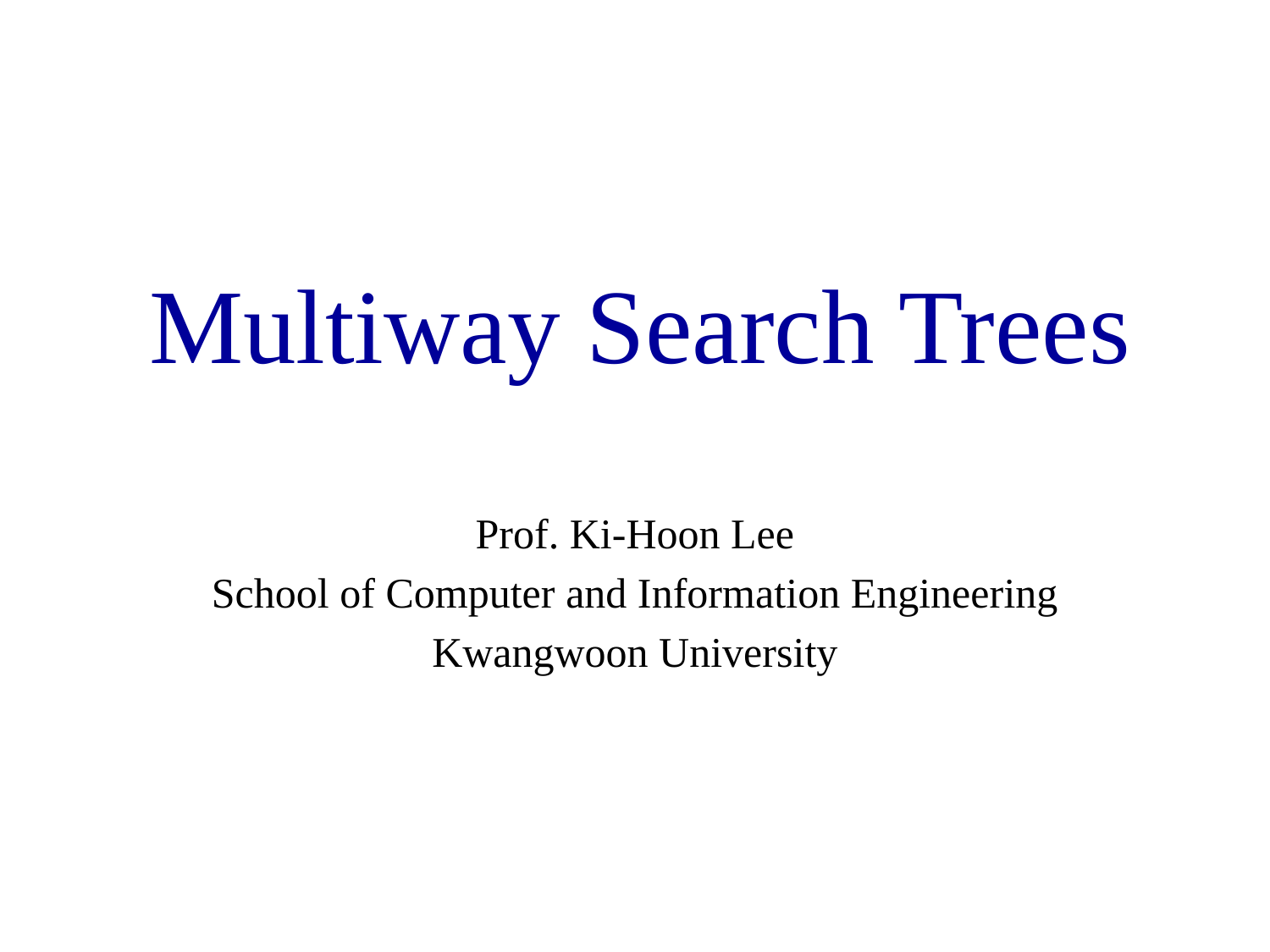

# Multiway Search Trees
Prof. Ki-Hoon Lee
School of Computer and Information Engineering
Kwangwoon University